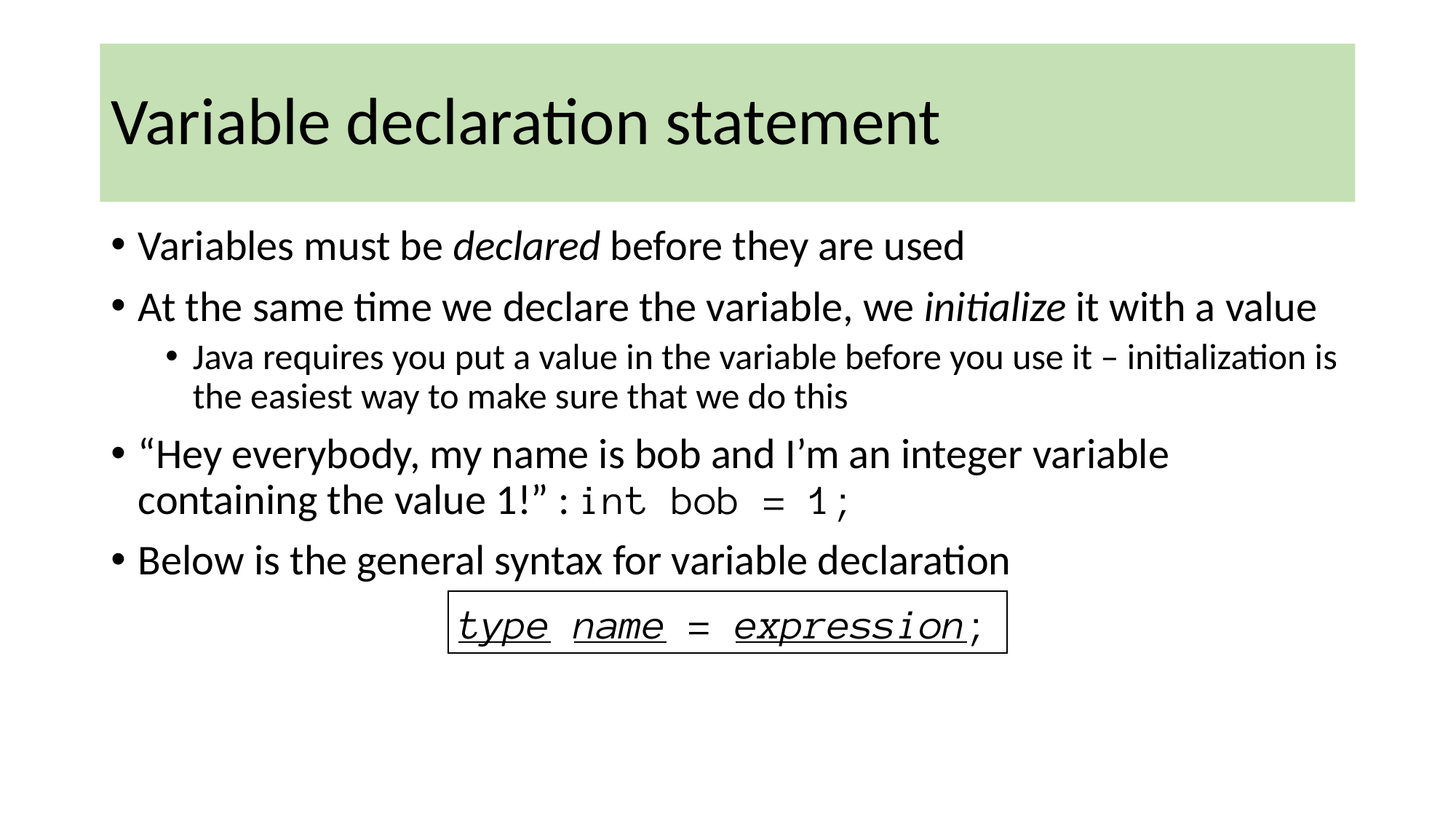

# Variable declaration statement
Variables must be declared before they are used
At the same time we declare the variable, we initialize it with a value
Java requires you put a value in the variable before you use it – initialization is the easiest way to make sure that we do this
“Hey everybody, my name is bob and I’m an integer variable containing the value 1!” : int bob = 1;
Below is the general syntax for variable declaration
type name = expression;